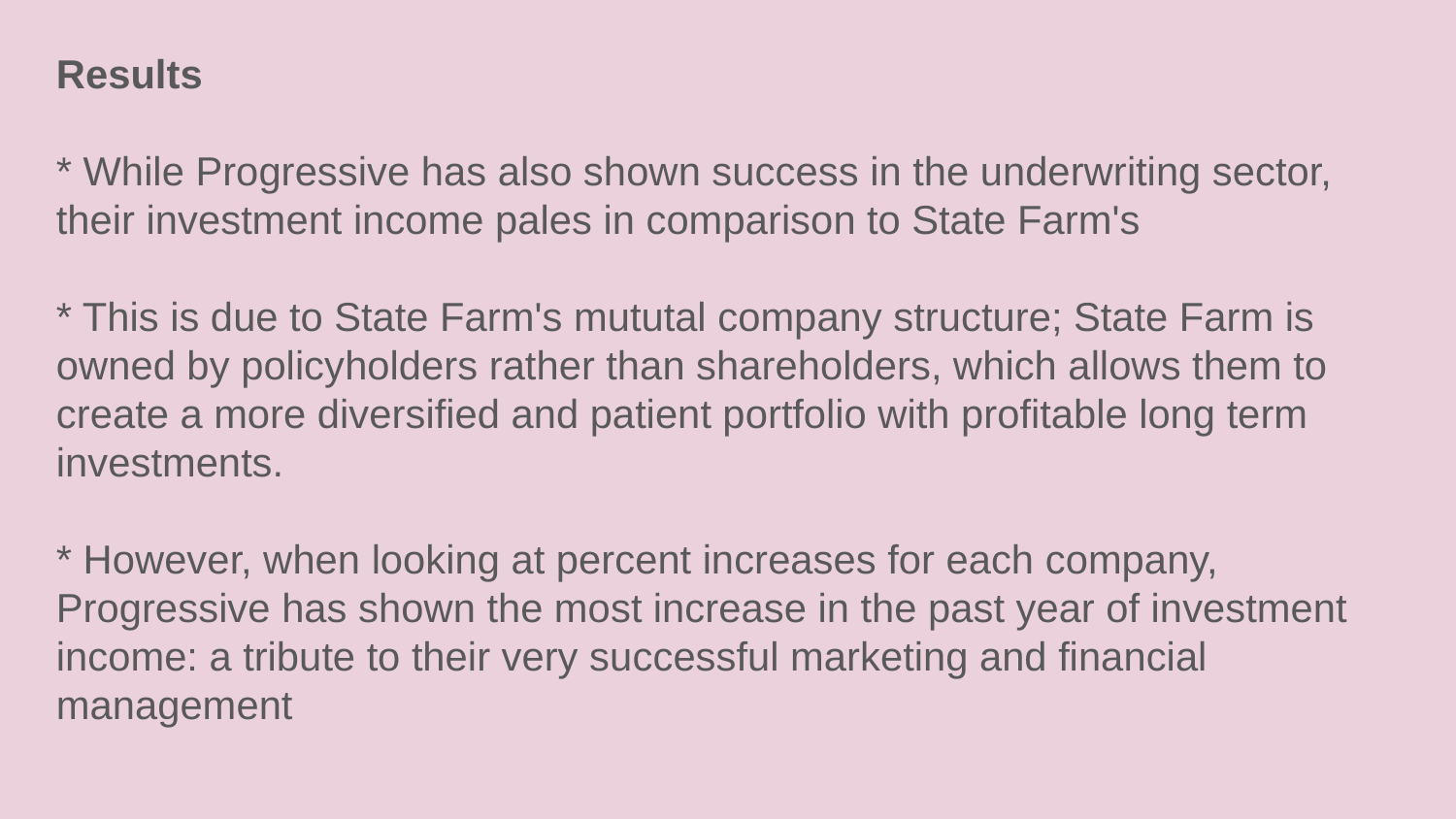

Results

* While Progressive has also shown success in the underwriting sector, their investment income pales in comparison to State Farm's

* This is due to State Farm's mututal company structure; State Farm is owned by policyholders rather than shareholders, which allows them to create a more diversified and patient portfolio with profitable long term investments.

* However, when looking at percent increases for each company, Progressive has shown the most increase in the past year of investment income: a tribute to their very successful marketing and financial management